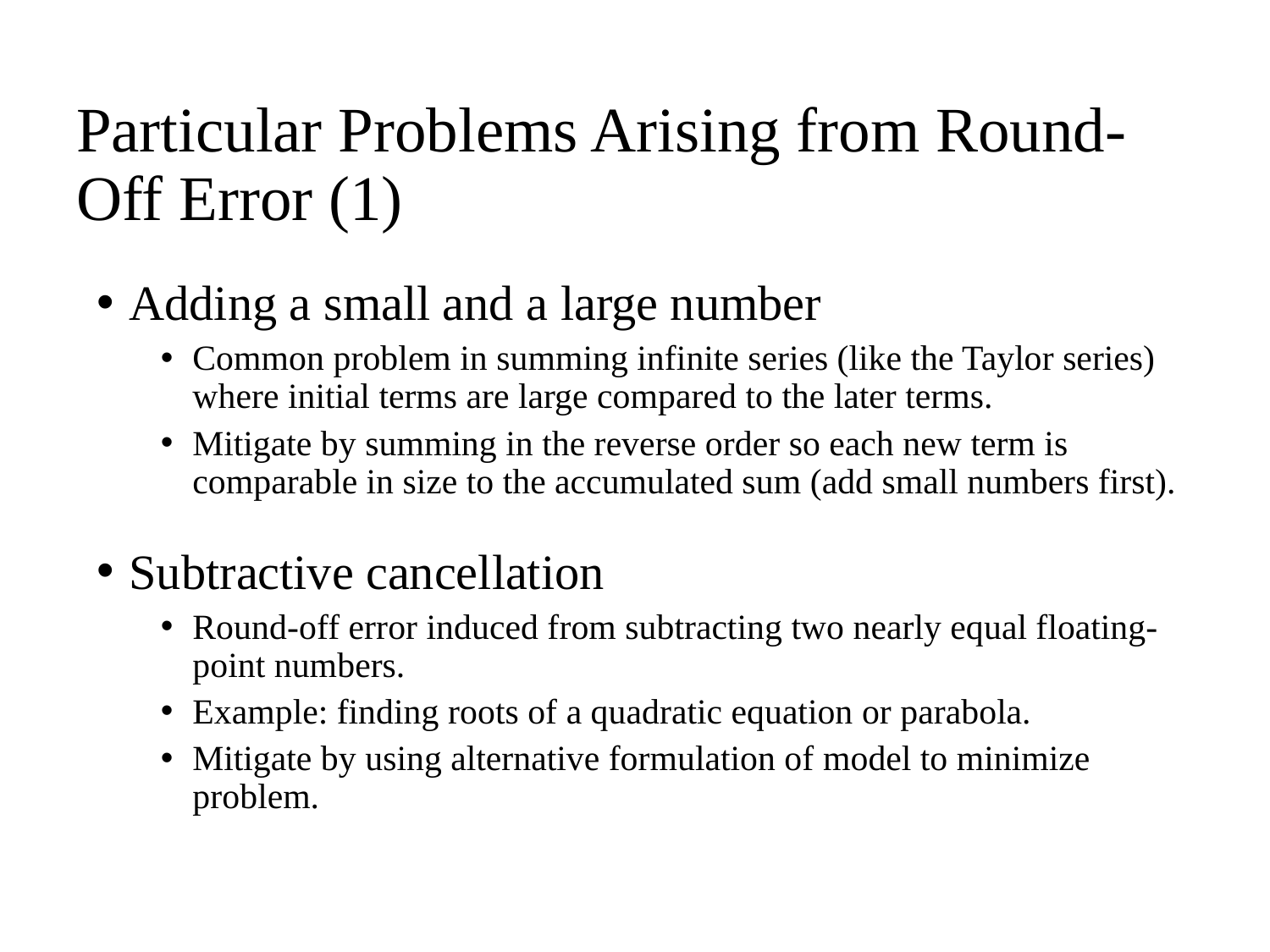

# Particular Problems Arising from Round-Off Error (1)
Adding a small and a large number
Common problem in summing infinite series (like the Taylor series) where initial terms are large compared to the later terms.
Mitigate by summing in the reverse order so each new term is comparable in size to the accumulated sum (add small numbers first).

Subtractive cancellation
Round-off error induced from subtracting two nearly equal floating-point numbers.
Example: finding roots of a quadratic equation or parabola.
Mitigate by using alternative formulation of model to minimize problem.